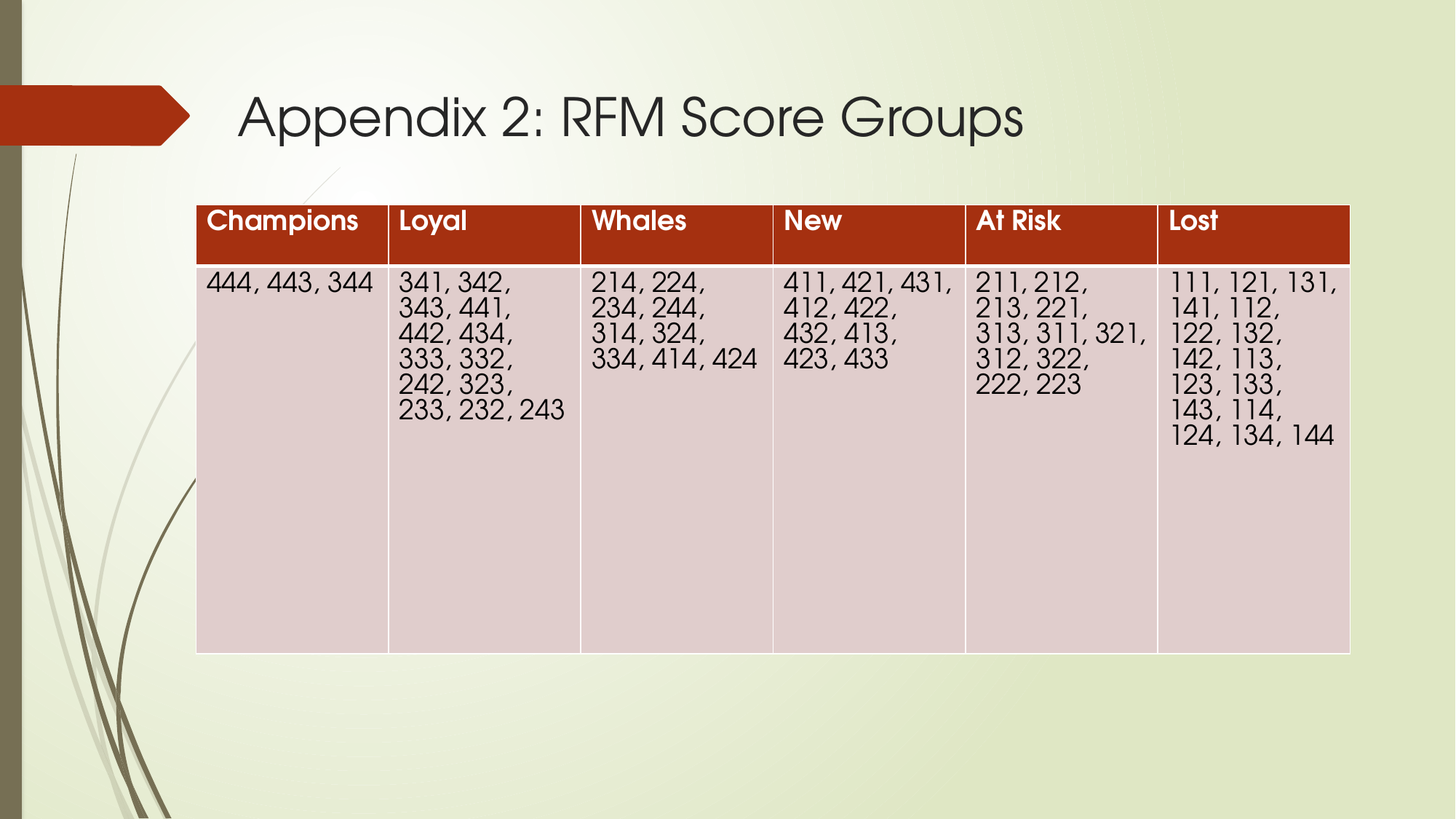

# Appendix 2: RFM Score Groups
| Champions | Loyal | Whales | New | At Risk | Lost |
| --- | --- | --- | --- | --- | --- |
| 444, 443, 344 | 341, 342, 343, 441, 442, 434, 333, 332, 242, 323, 233, 232, 243 | 214, 224, 234, 244, 314, 324, 334, 414, 424 | 411, 421, 431, 412, 422, 432, 413, 423, 433 | 211, 212, 213, 221, 313, 311, 321, 312, 322, 222, 223 | 111, 121, 131, 141, 112, 122, 132, 142, 113, 123, 133, 143, 114, 124, 134, 144 |